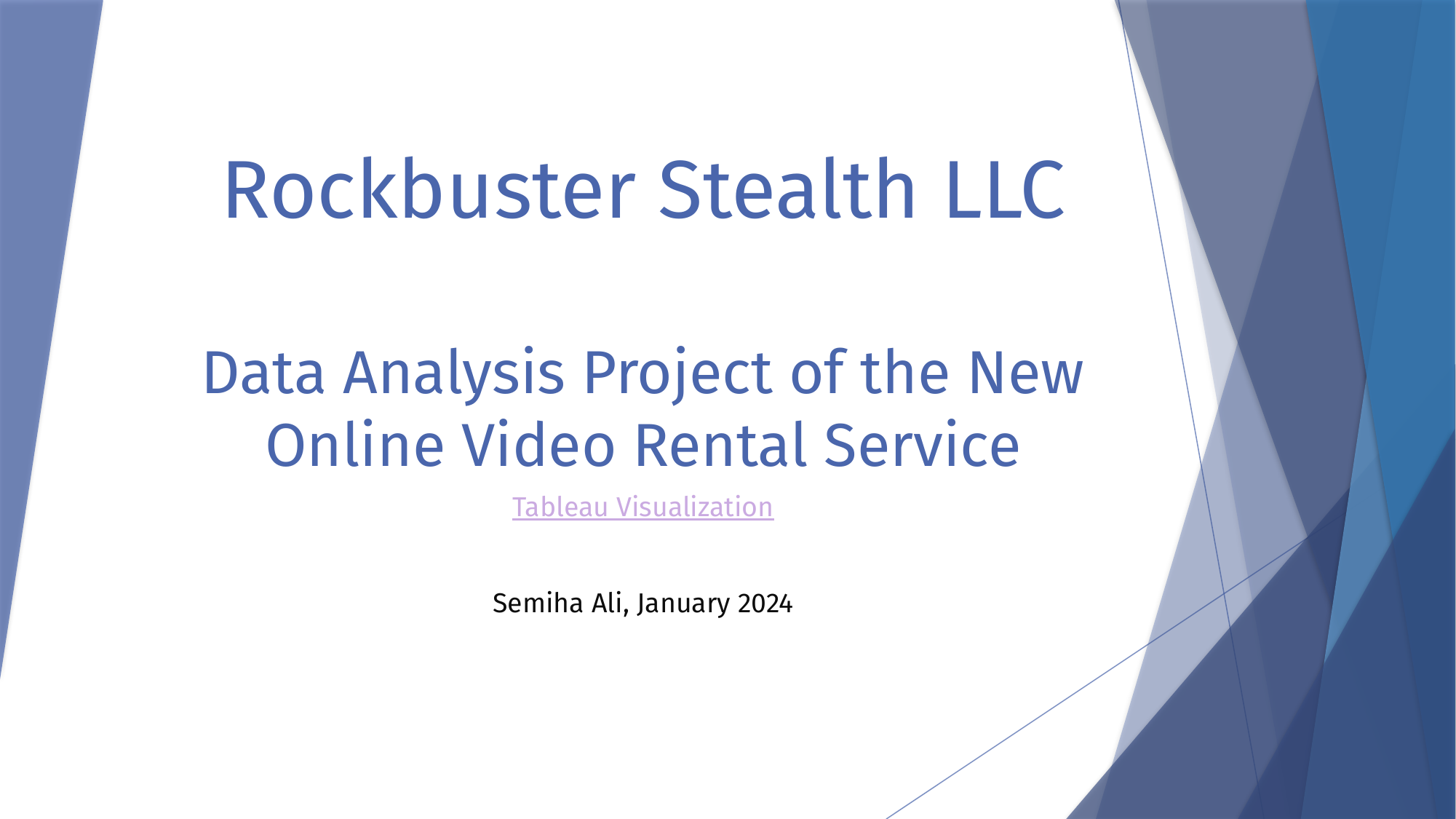

# Rockbuster Stealth LLC Data Analysis Project of the New Online Video Rental Service
Tableau Visualization

Semiha Ali, January 2024